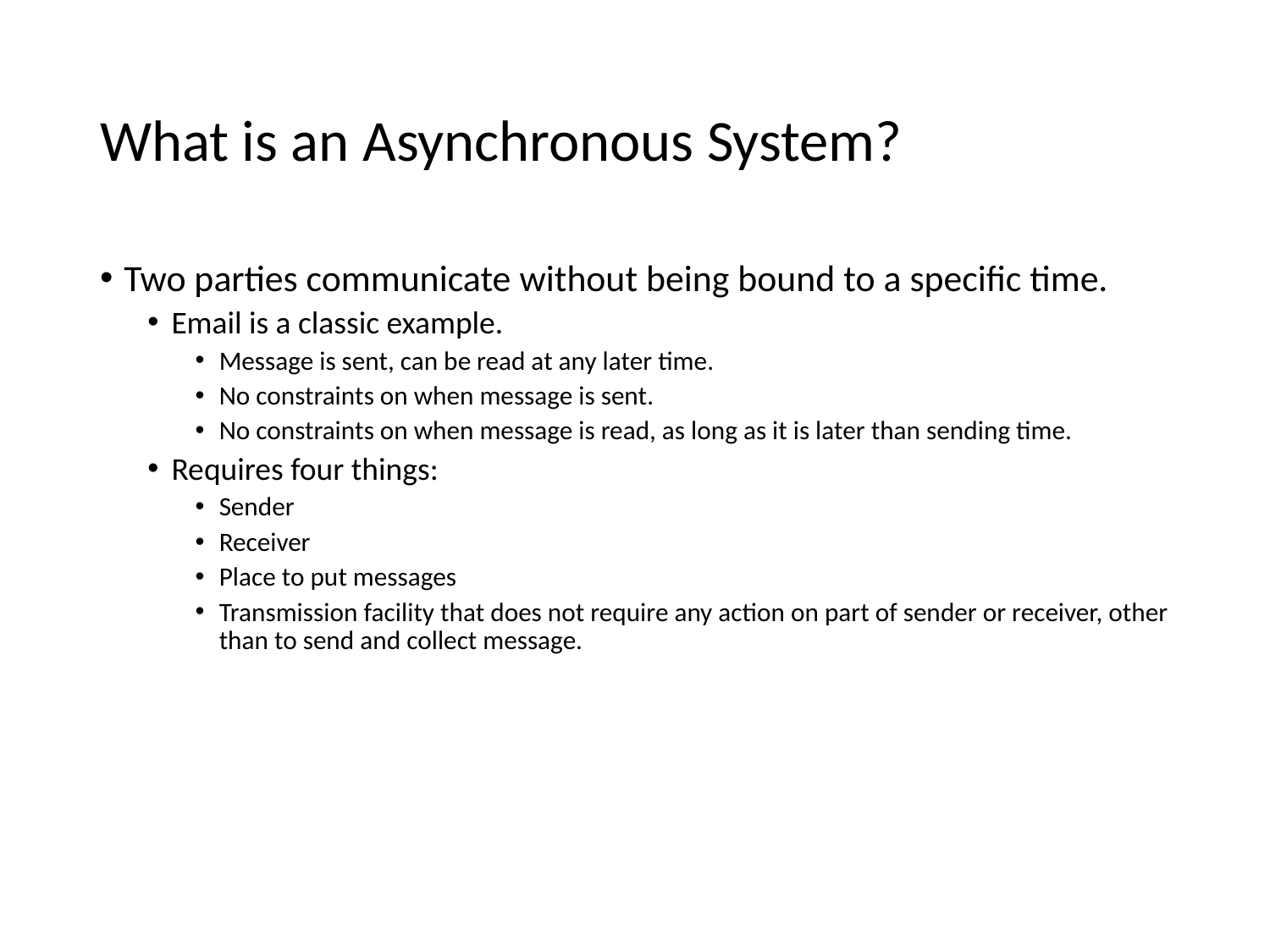

# What is an Asynchronous System?
Two parties communicate without being bound to a specific time.
Email is a classic example.
Message is sent, can be read at any later time.
No constraints on when message is sent.
No constraints on when message is read, as long as it is later than sending time.
Requires four things:
Sender
Receiver
Place to put messages
Transmission facility that does not require any action on part of sender or receiver, other than to send and collect message.